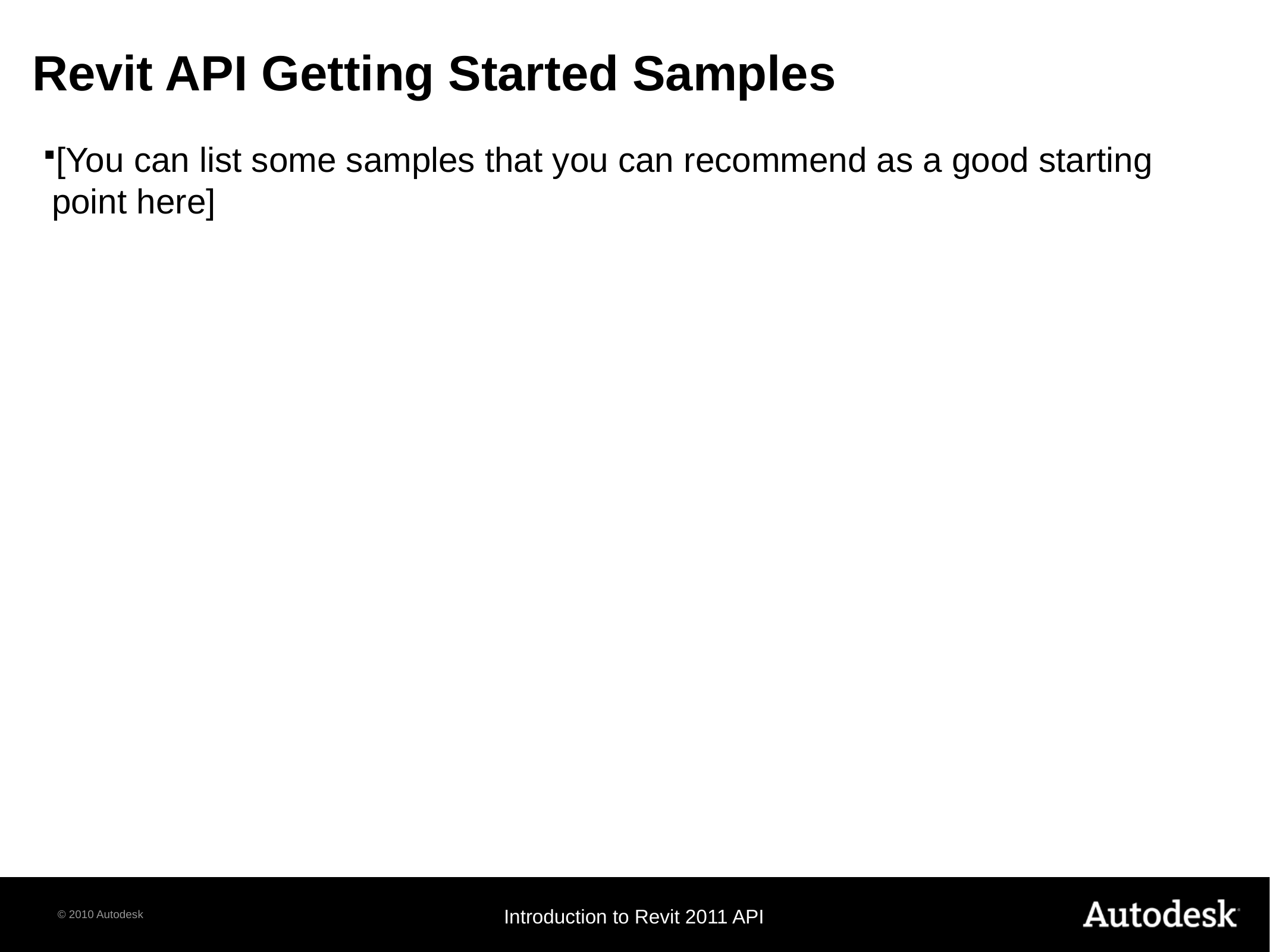

# Revit API Getting Started Samples
[You can list some samples that you can recommend as a good starting point here]